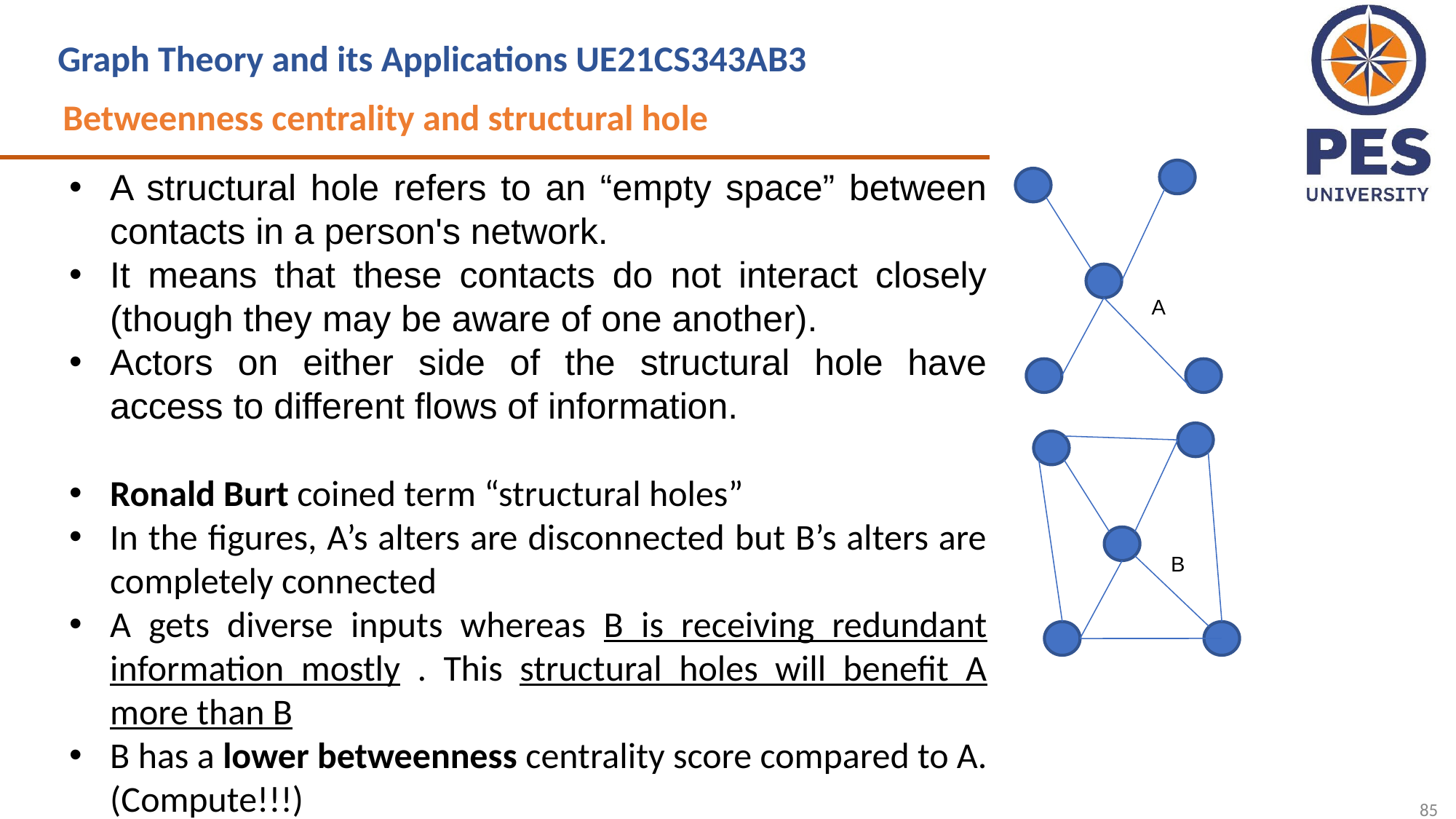

Graph Theory and its Applications UE21CS343AB3
Betweenness centrality and structural hole

A structural hole refers to an “empty space” between contacts in a person's network.
It means that these contacts do not interact closely (though they may be aware of one another).
Actors on either side of the structural hole have access to different flows of information.

Ronald Burt coined term “structural holes”
In the figures, A’s alters are disconnected but B’s alters are completely connected
A gets diverse inputs whereas B is receiving redundant information mostly . This structural holes will benefit A more than B
B has a lower betweenness centrality score compared to A. (Compute!!!)

A

B

85